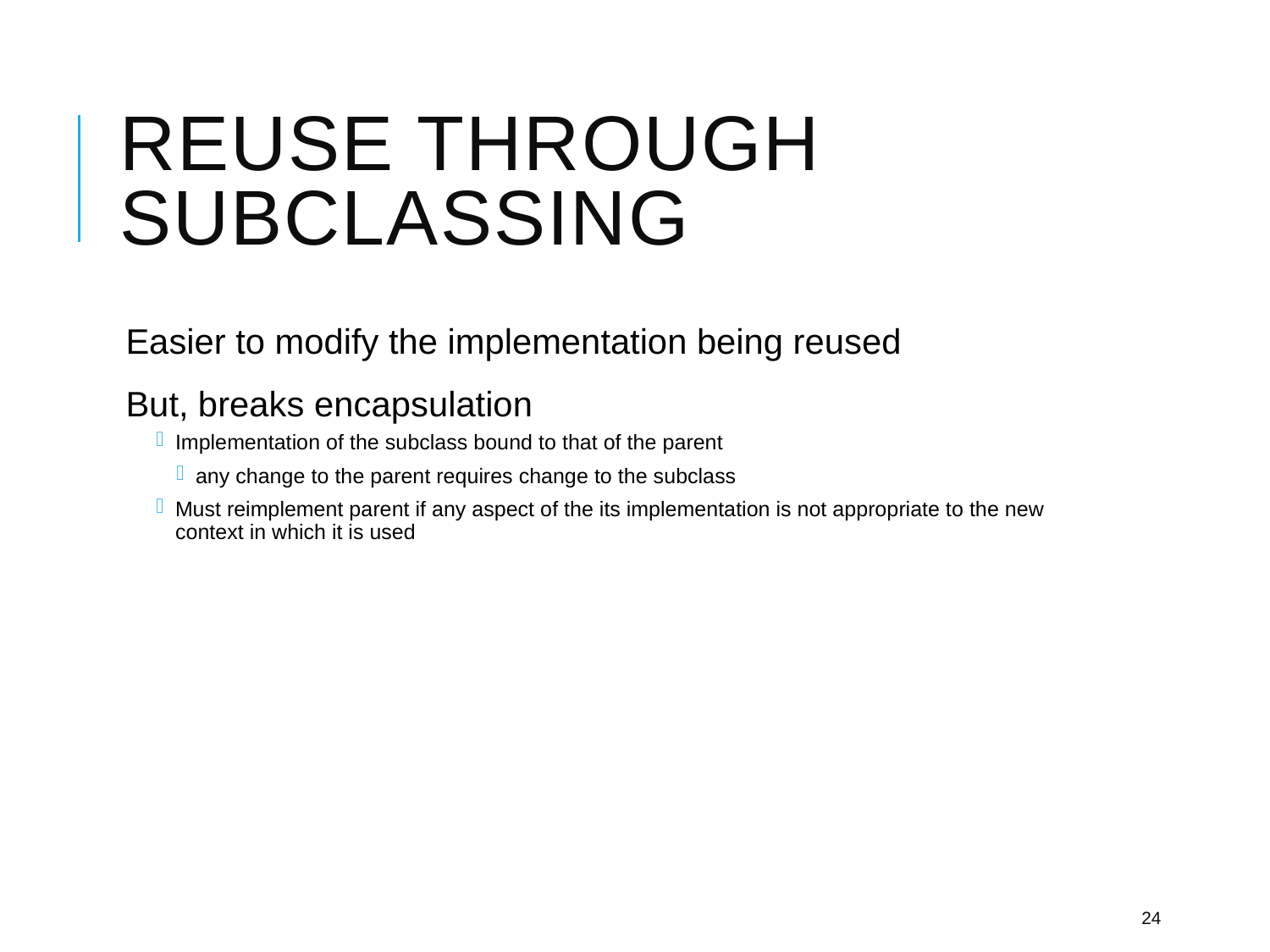

# Reuse through subclassing
Easier to modify the implementation being reused
But, breaks encapsulation
Implementation of the subclass bound to that of the parent
any change to the parent requires change to the subclass
Must reimplement parent if any aspect of the its implementation is not appropriate to the new context in which it is used
24